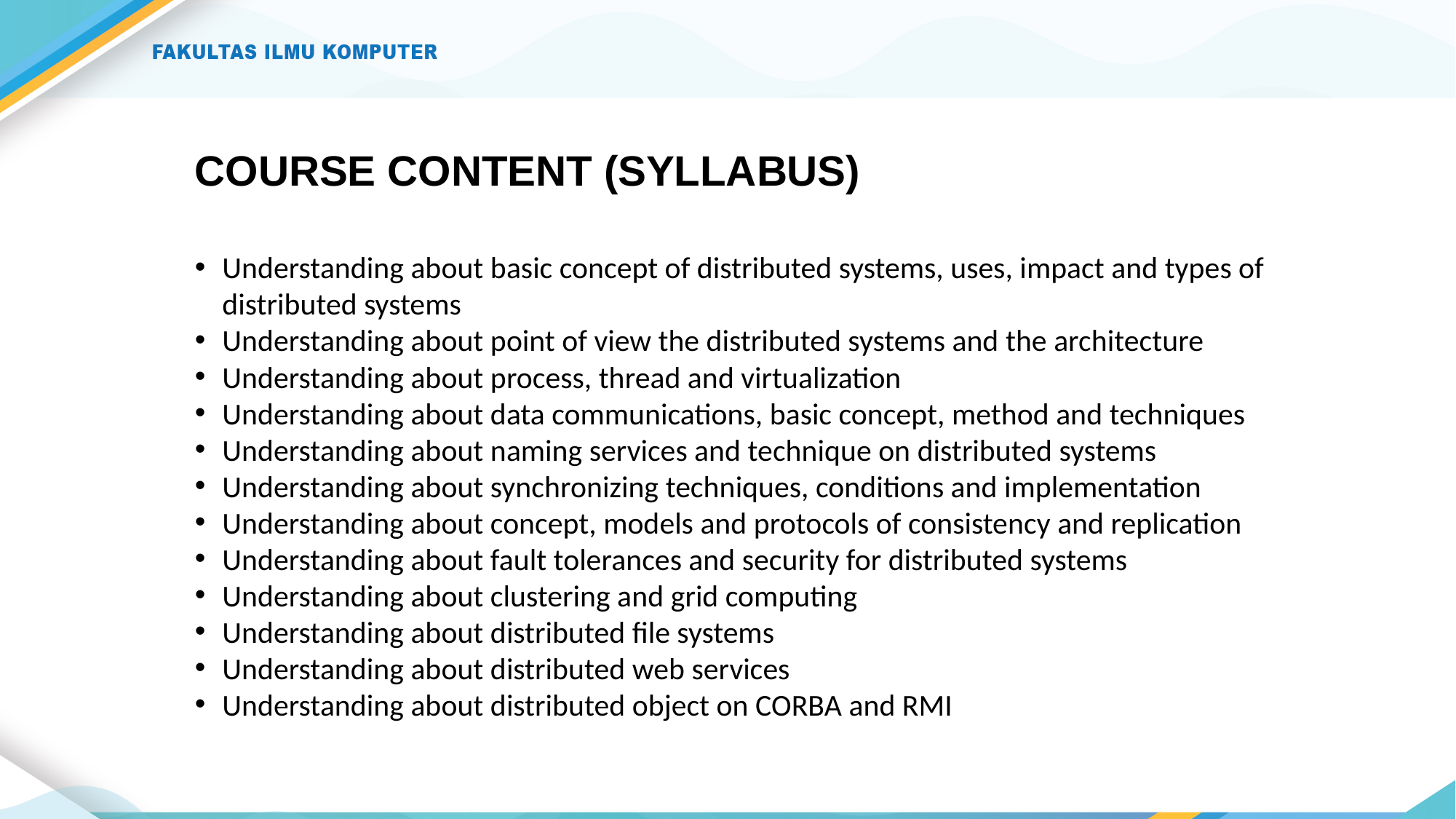

# COURSE CONTENT (SYLLABUS)
Understanding about basic concept of distributed systems, uses, impact and types of distributed systems
Understanding about point of view the distributed systems and the architecture
Understanding about process, thread and virtualization
Understanding about data communications, basic concept, method and techniques
Understanding about naming services and technique on distributed systems
Understanding about synchronizing techniques, conditions and implementation
Understanding about concept, models and protocols of consistency and replication
Understanding about fault tolerances and security for distributed systems
Understanding about clustering and grid computing
Understanding about distributed file systems
Understanding about distributed web services
Understanding about distributed object on CORBA and RMI